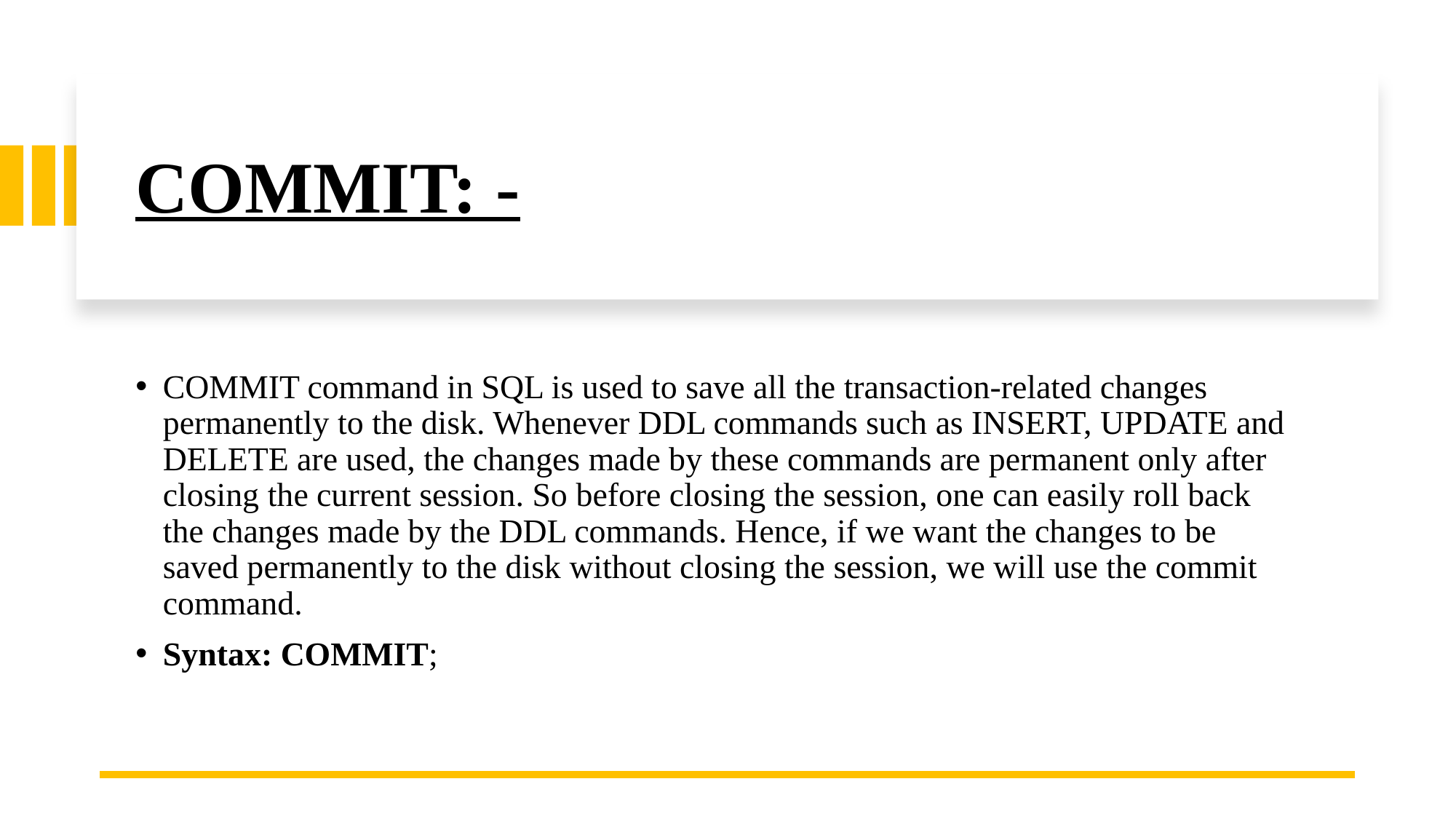

# COMMIT: -

COMMIT command in SQL is used to save all the transaction-related changes permanently to the disk. Whenever DDL commands such as INSERT, UPDATE and DELETE are used, the changes made by these commands are permanent only after closing the current session. So before closing the session, one can easily roll back the changes made by the DDL commands. Hence, if we want the changes to be saved permanently to the disk without closing the session, we will use the commit command.
Syntax: COMMIT;